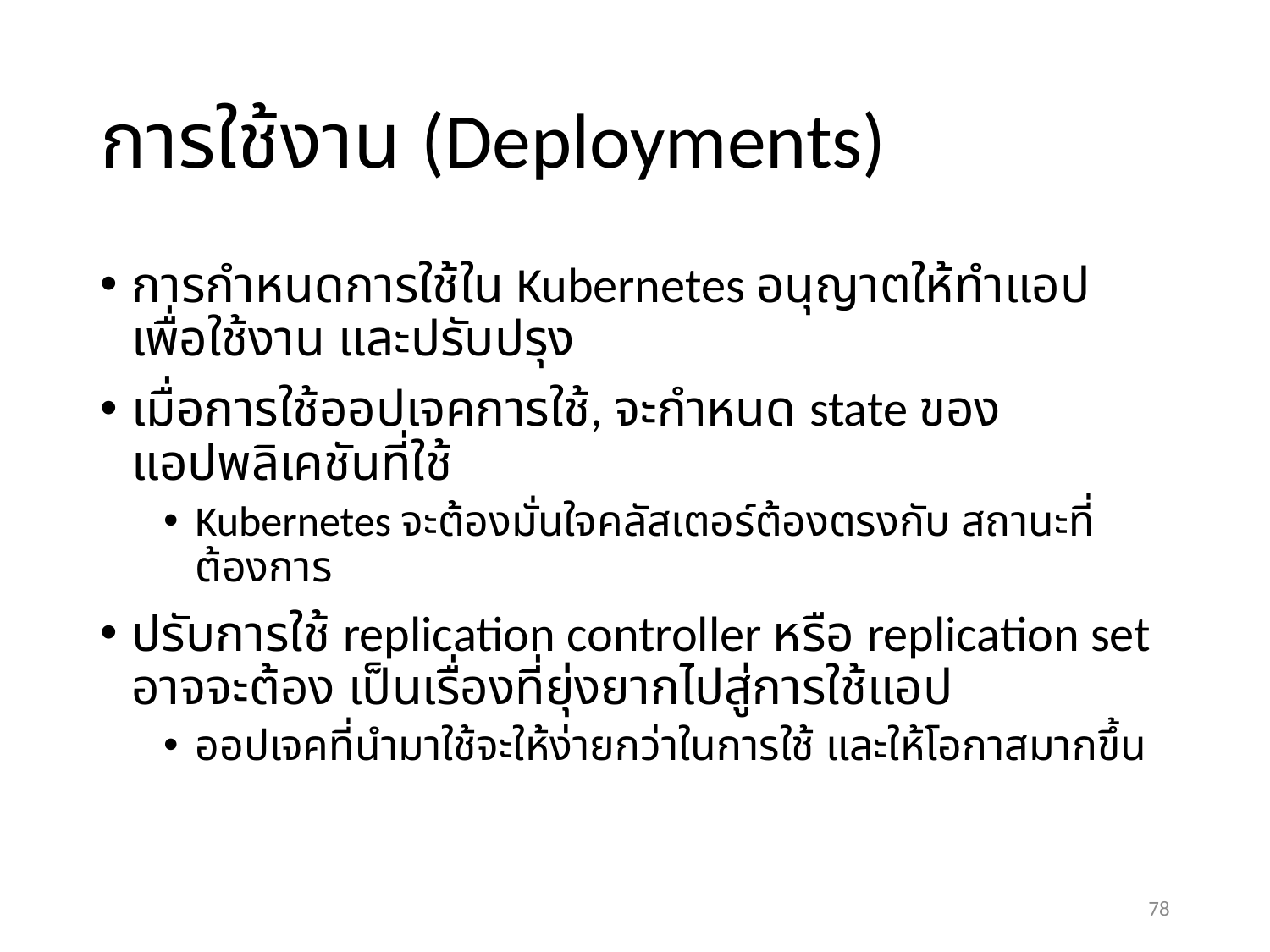

# การใช้งาน (Deployments)
การกำหนดการใช้ใน Kubernetes อนุญาตให้ทำแอป เพื่อใช้งาน และปรับปรุง
เมื่อการใช้ออปเจคการใช้, จะกำหนด state ของแอปพลิเคชันที่ใช้
Kubernetes จะต้องมั่นใจคลัสเตอร์ต้องตรงกับ สถานะที่ต้องการ
ปรับการใช้ replication controller หรือ replication set อาจจะต้อง เป็นเรื่องที่ยุ่งยากไปสู่การใช้แอป
ออปเจคที่นำมาใช้จะให้ง่ายกว่าในการใช้ และให้โอกาสมากขึ้น
78